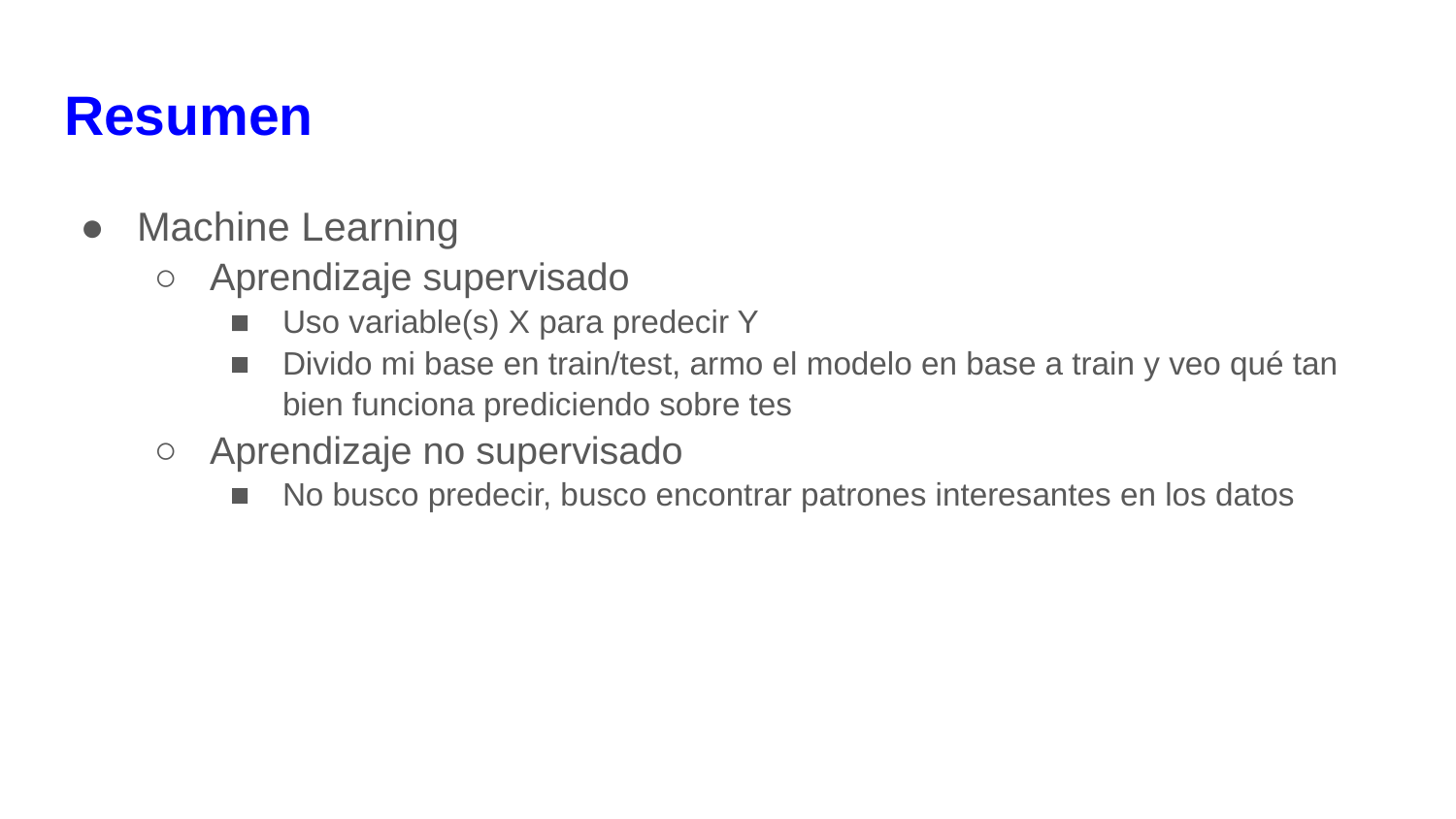

# Resumen
Machine Learning
Aprendizaje supervisado
Uso variable(s) X para predecir Y
Divido mi base en train/test, armo el modelo en base a train y veo qué tan bien funciona prediciendo sobre tes
Aprendizaje no supervisado
No busco predecir, busco encontrar patrones interesantes en los datos